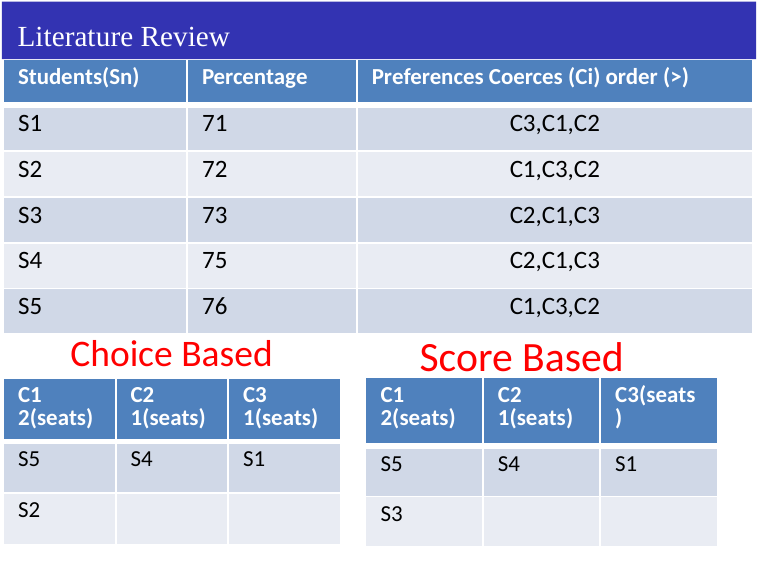

Literature Review
| Students(Sn) | Percentage | Preferences Coerces (Ci) order (>) |
| --- | --- | --- |
| S1 | 71 | C3,C1,C2 |
| S2 | 72 | C1,C3,C2 |
| S3 | 73 | C2,C1,C3 |
| S4 | 75 | C2,C1,C3 |
| S5 | 76 | C1,C3,C2 |
Choice Based
Score Based
| C1 2(seats) | C2 1(seats) | C3(seats) |
| --- | --- | --- |
| S5 | S4 | S1 |
| S3 |  |  |
| C1 2(seats) | C2 1(seats) | C3 1(seats) |
| --- | --- | --- |
| S5 | S4 | S1 |
| S2 |  |  |